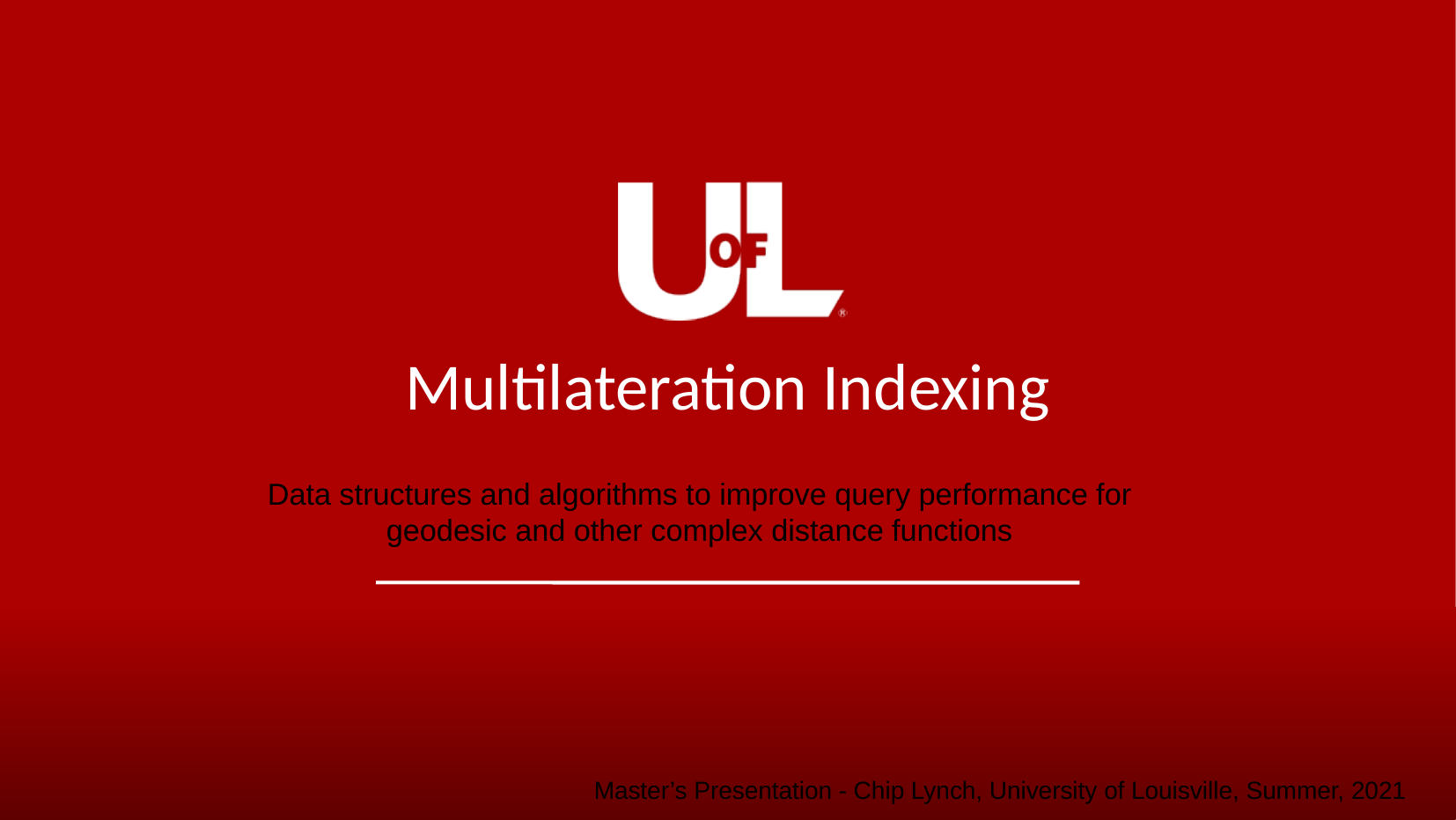

Multilateration Indexing
Data structures and algorithms to improve query performance for geodesic and other complex distance functions
Master’s Presentation - Chip Lynch, University of Louisville, Summer, 2021